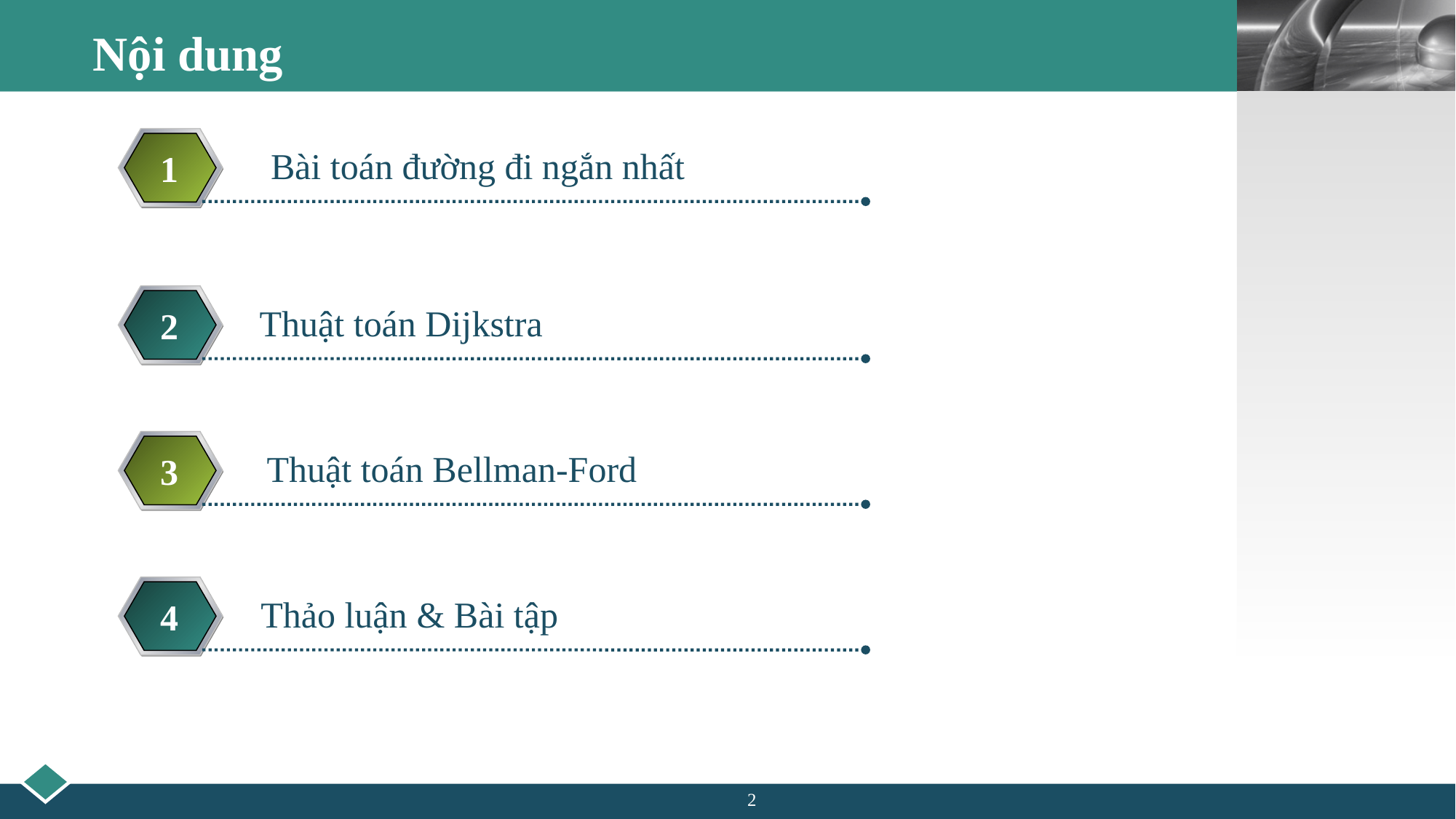

# Nội dung

Bài toán đường đi ngắn nhất
1

Thuật toán Dijkstra
2

Thuật toán Bellman-Ford
3

Thảo luận & Bài tập
4

2